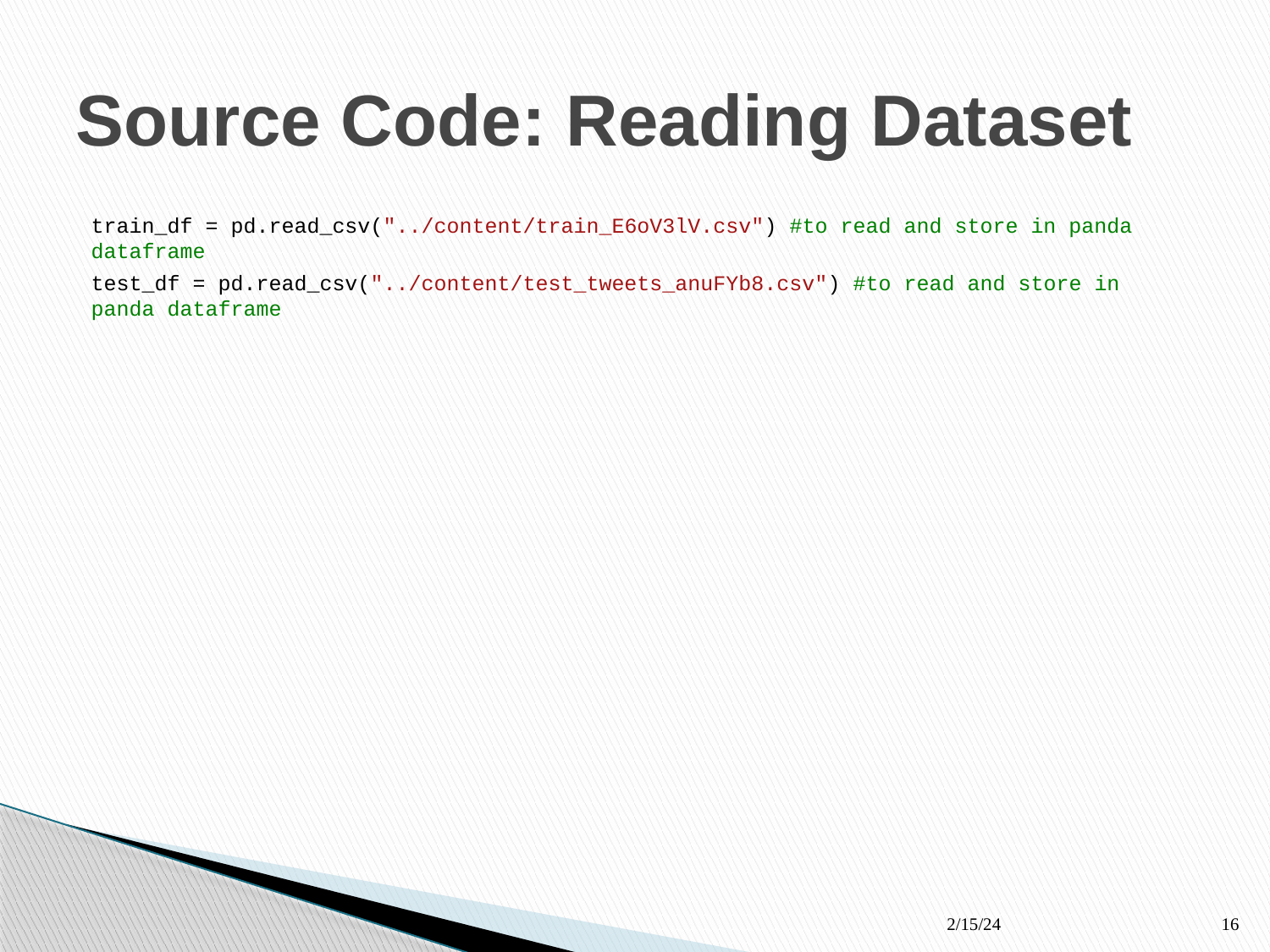

# Source Code: Reading Dataset
train_df = pd.read_csv("../content/train_E6oV3lV.csv") #to read and store in panda dataframe
test_df = pd.read_csv("../content/test_tweets_anuFYb8.csv") #to read and store in panda dataframe

2/15/24
16